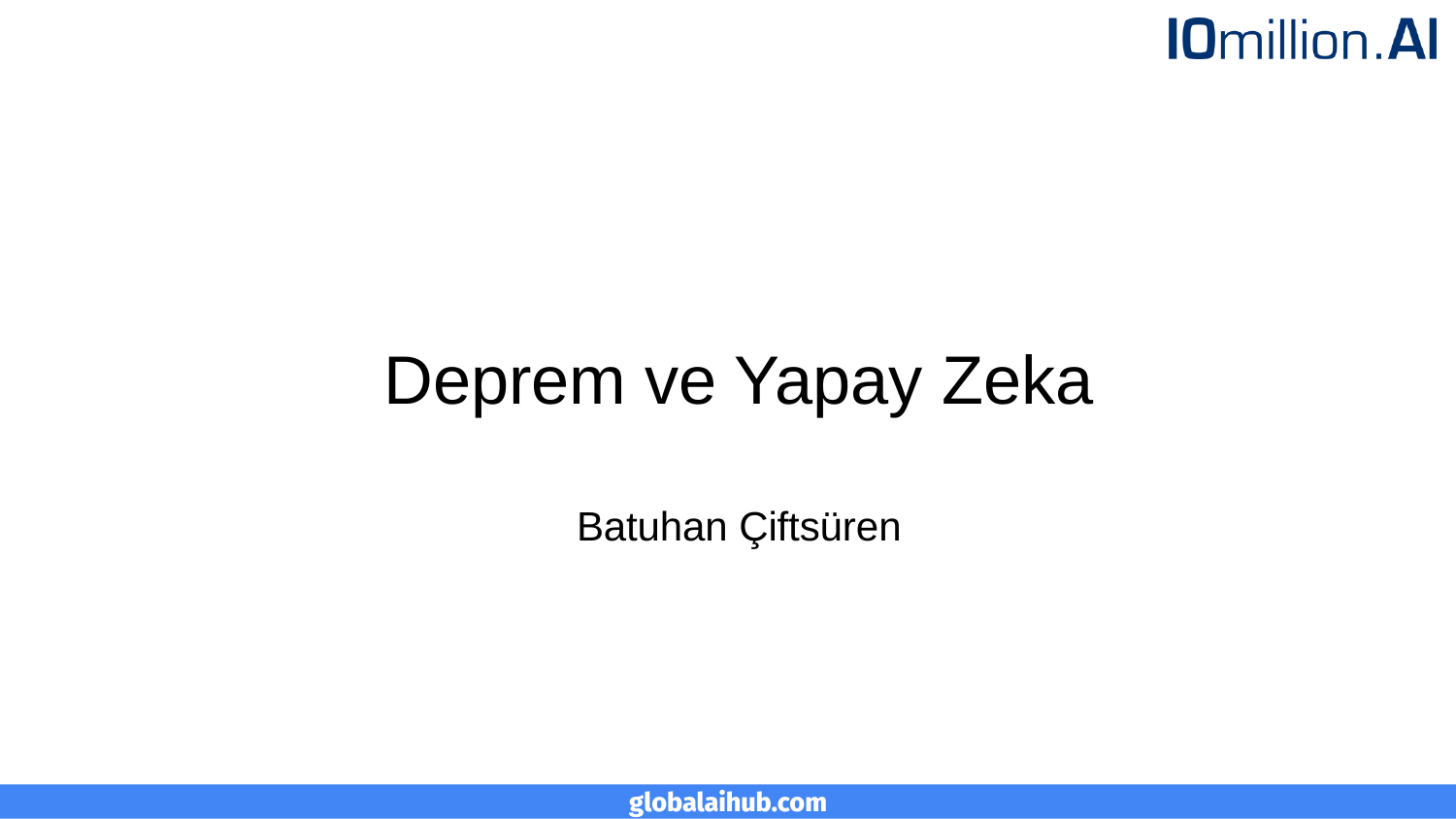

# Deprem ve Yapay Zeka Batuhan Çiftsüren